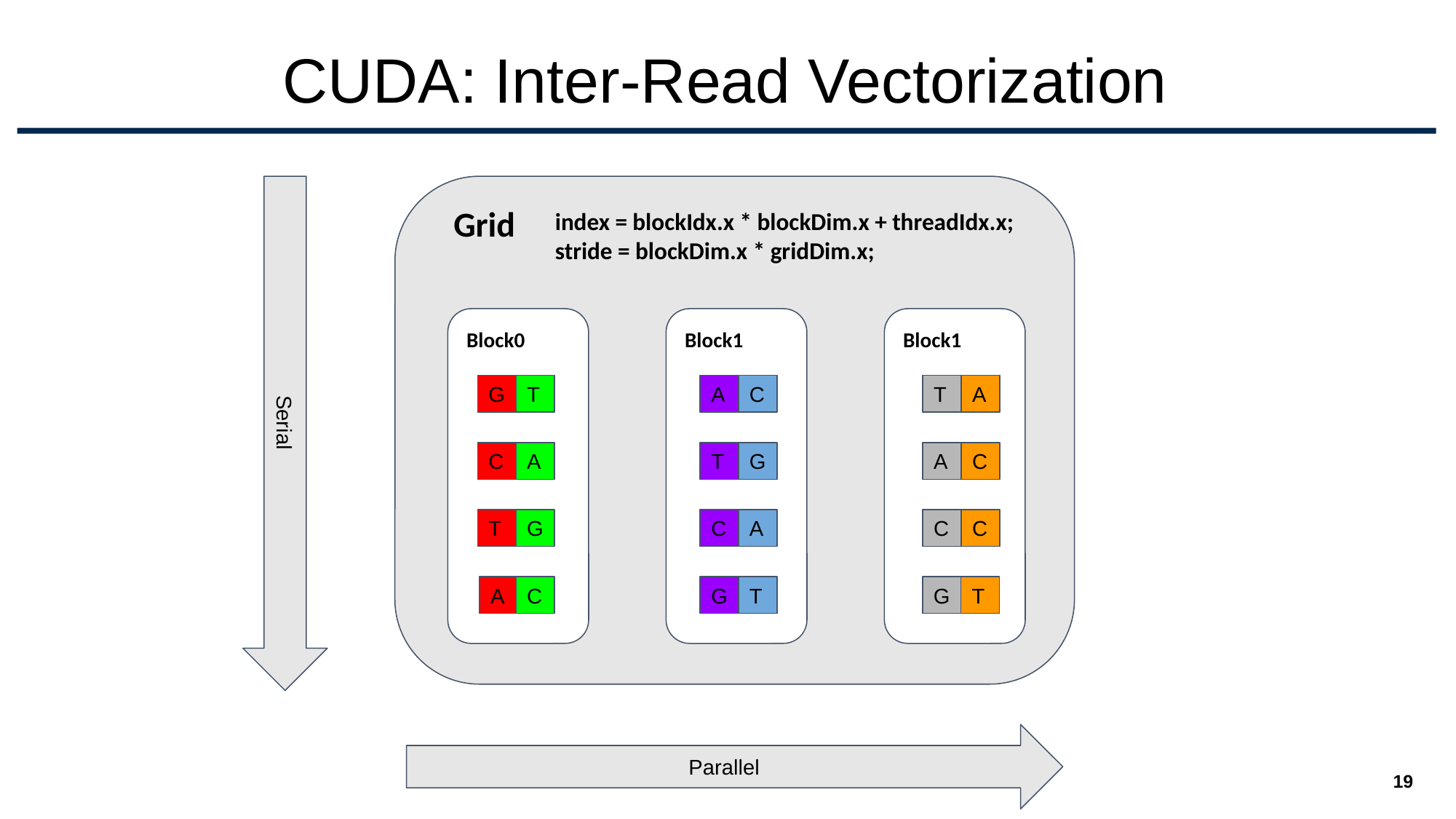

# CUDA: Inter-Read Vectorization

Grid
index = blockIdx.x * blockDim.x + threadIdx.x;
stride = blockDim.x * gridDim.x;

Block0
Block1
Block1
G
T
A
C
T
A
C
A
T
G
A
C
T
G
C
A
C
C
A
C
G
T
G
T
Serial
Parallel
19